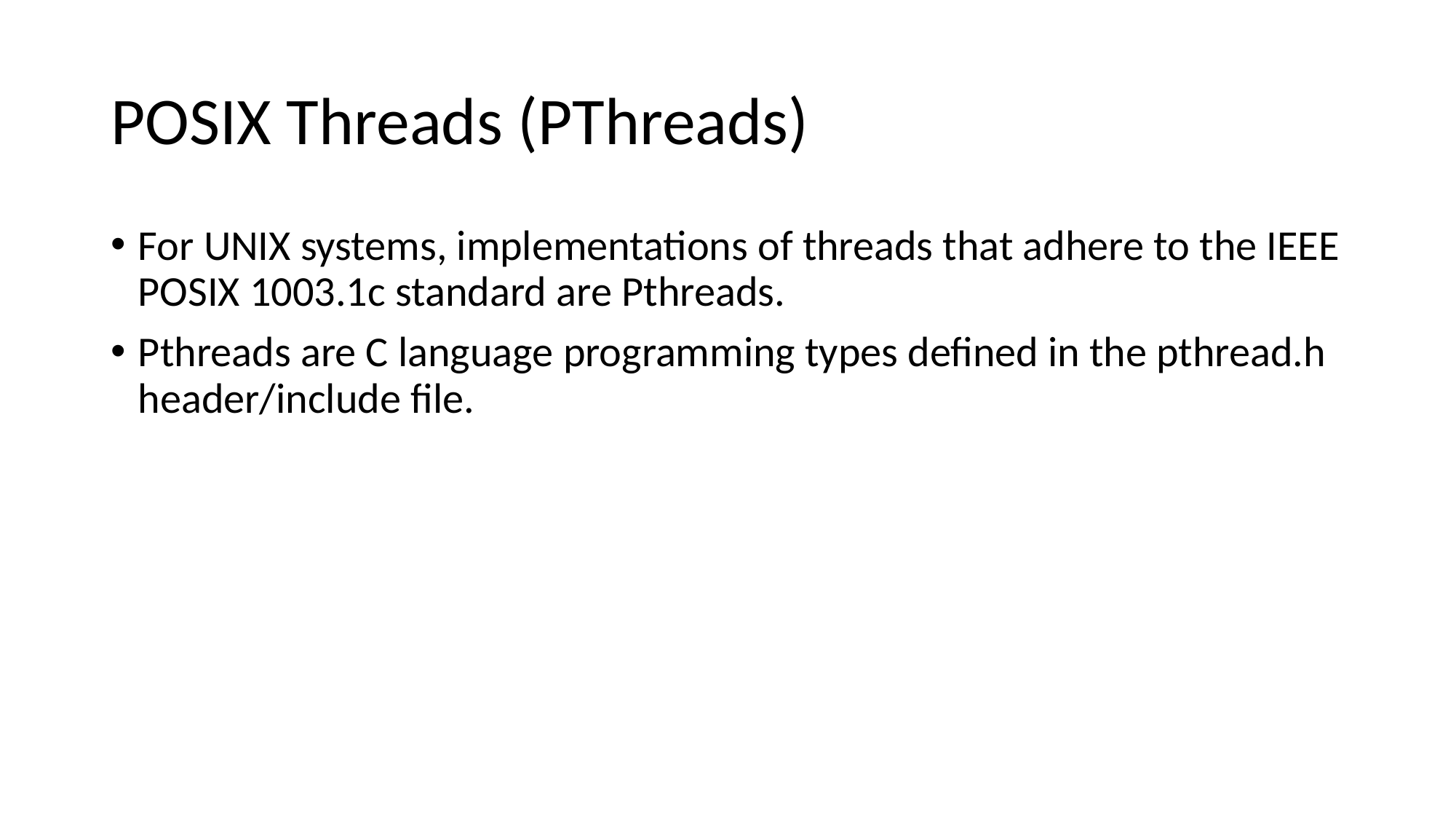

# POSIX Threads (PThreads)
For UNIX systems, implementations of threads that adhere to the IEEE POSIX 1003.1c standard are Pthreads.
Pthreads are C language programming types defined in the pthread.h header/include file.